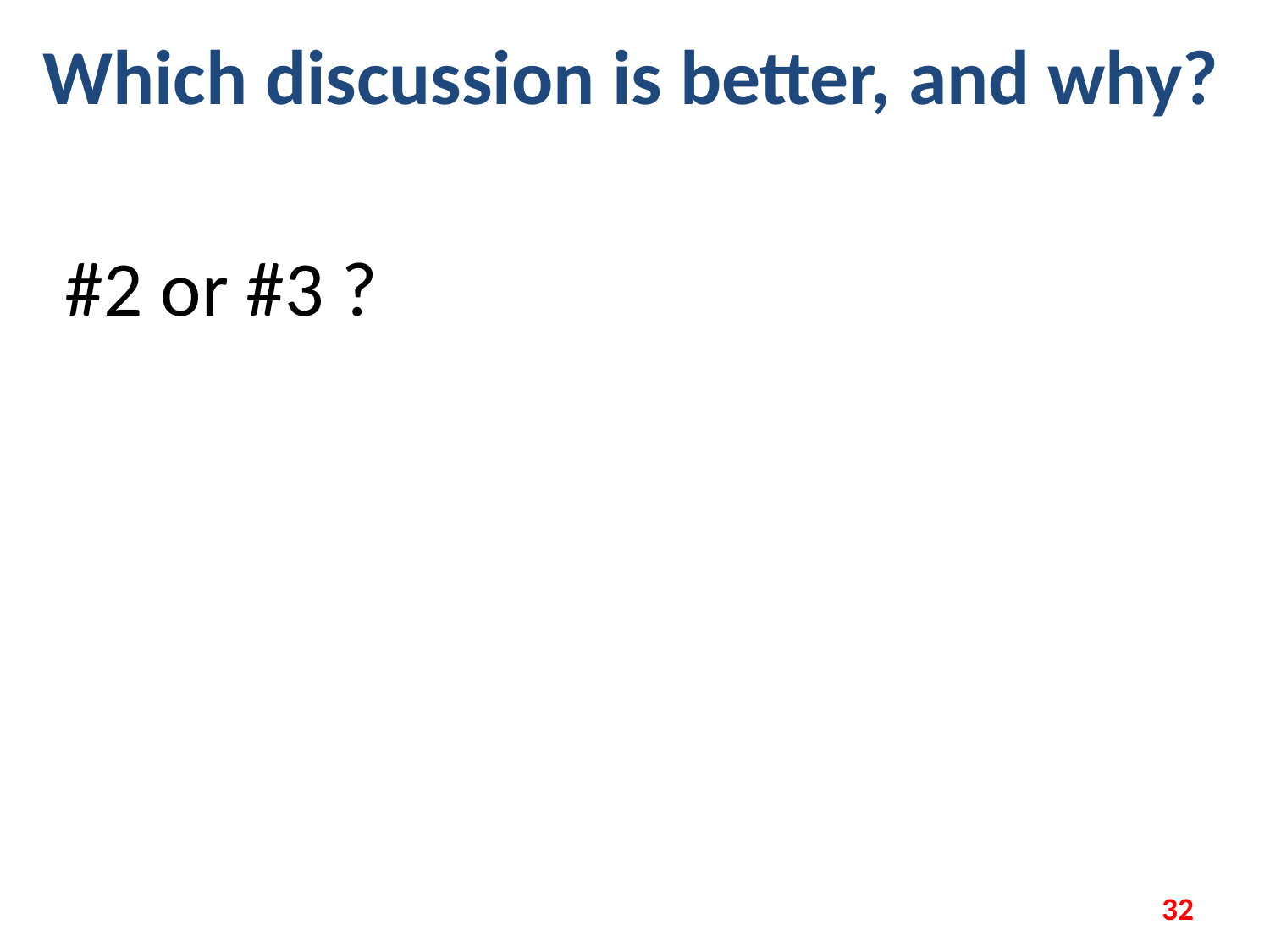

Which discussion is better, and why?
#2 or #3 ?
32